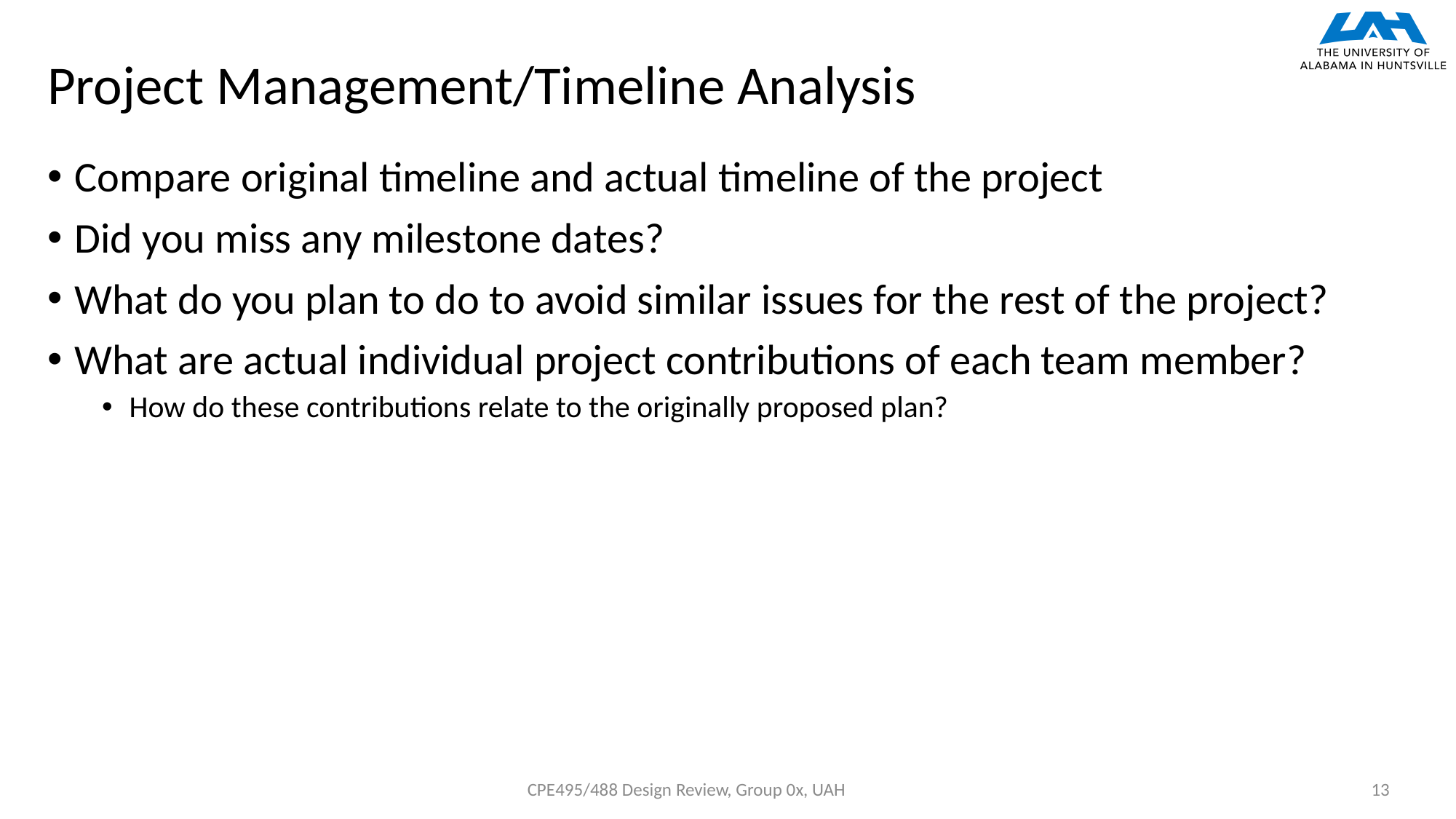

# Project Management/Timeline Analysis
Compare original timeline and actual timeline of the project
Did you miss any milestone dates?
What do you plan to do to avoid similar issues for the rest of the project?
What are actual individual project contributions of each team member?
How do these contributions relate to the originally proposed plan?
CPE495/488 Design Review, Group 0x, UAH
13